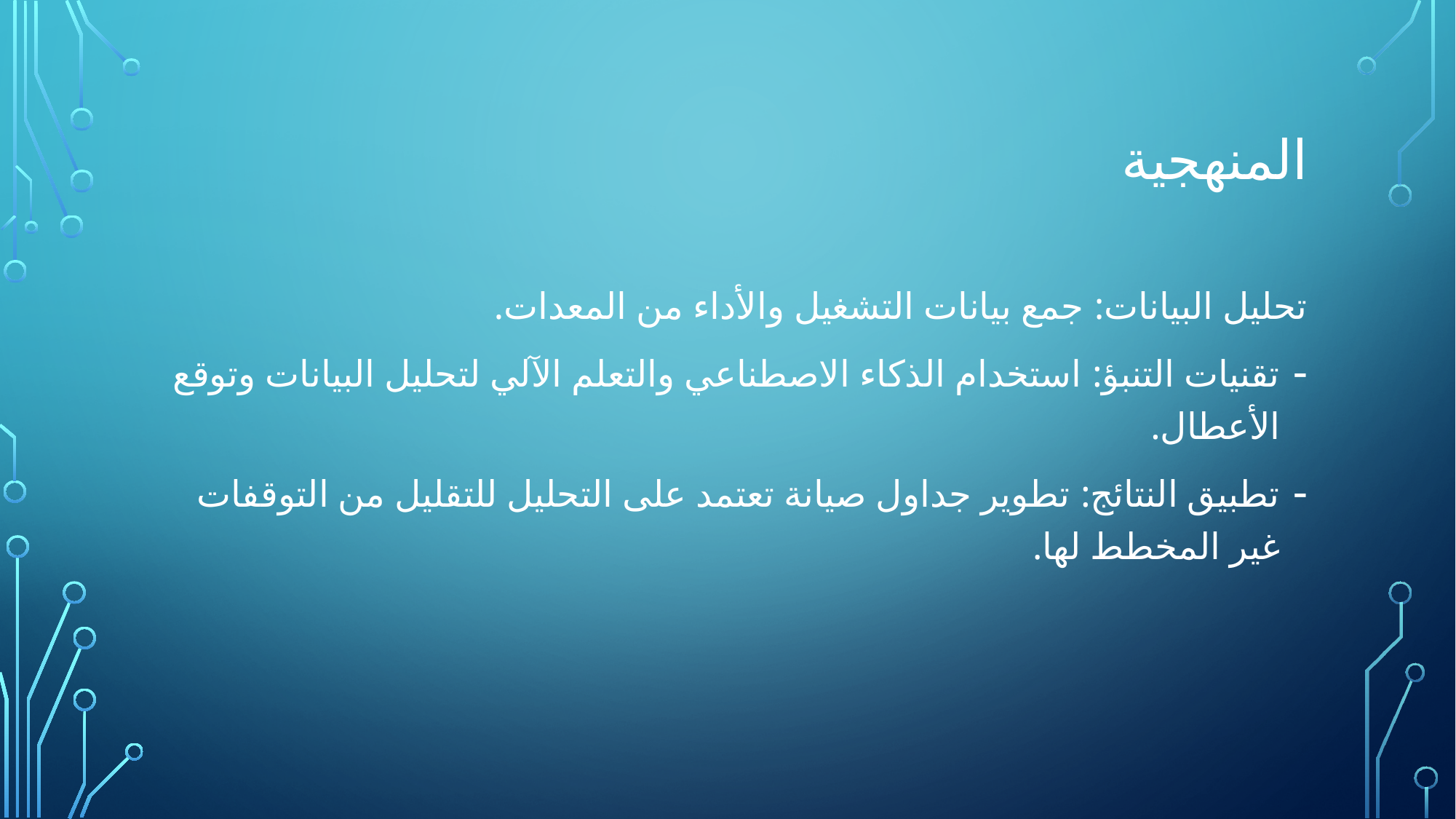

# المنهجية
تحليل البيانات: جمع بيانات التشغيل والأداء من المعدات.
تقنيات التنبؤ: استخدام الذكاء الاصطناعي والتعلم الآلي لتحليل البيانات وتوقع الأعطال.
تطبيق النتائج: تطوير جداول صيانة تعتمد على التحليل للتقليل من التوقفات غير المخطط لها.